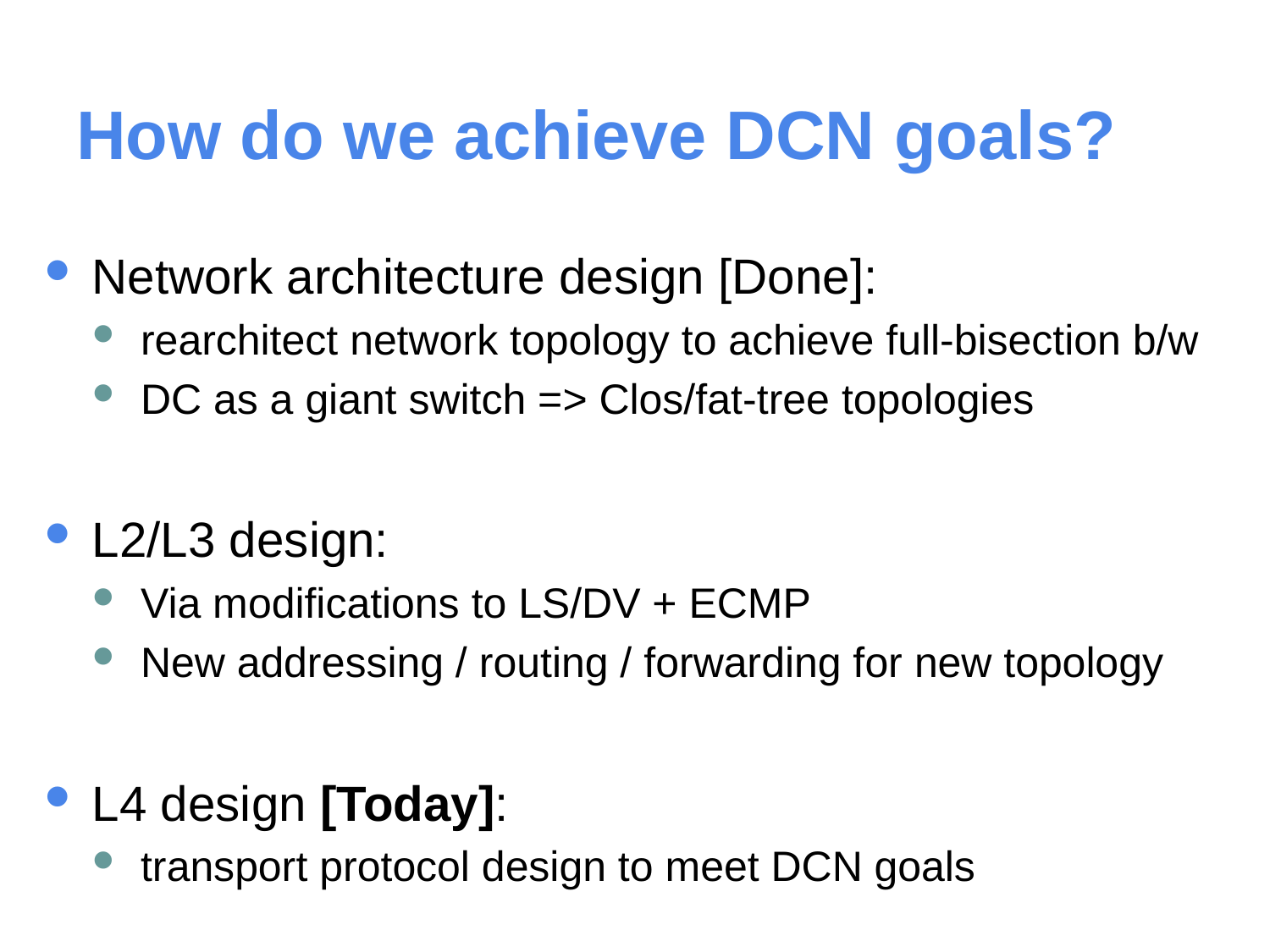

# How do we achieve DCN goals?
Network architecture design [Done]:
rearchitect network topology to achieve full-bisection b/w
DC as a giant switch => Clos/fat-tree topologies

L2/L3 design:
Via modifications to LS/DV + ECMP
New addressing / routing / forwarding for new topology

L4 design [Today]:
transport protocol design to meet DCN goals